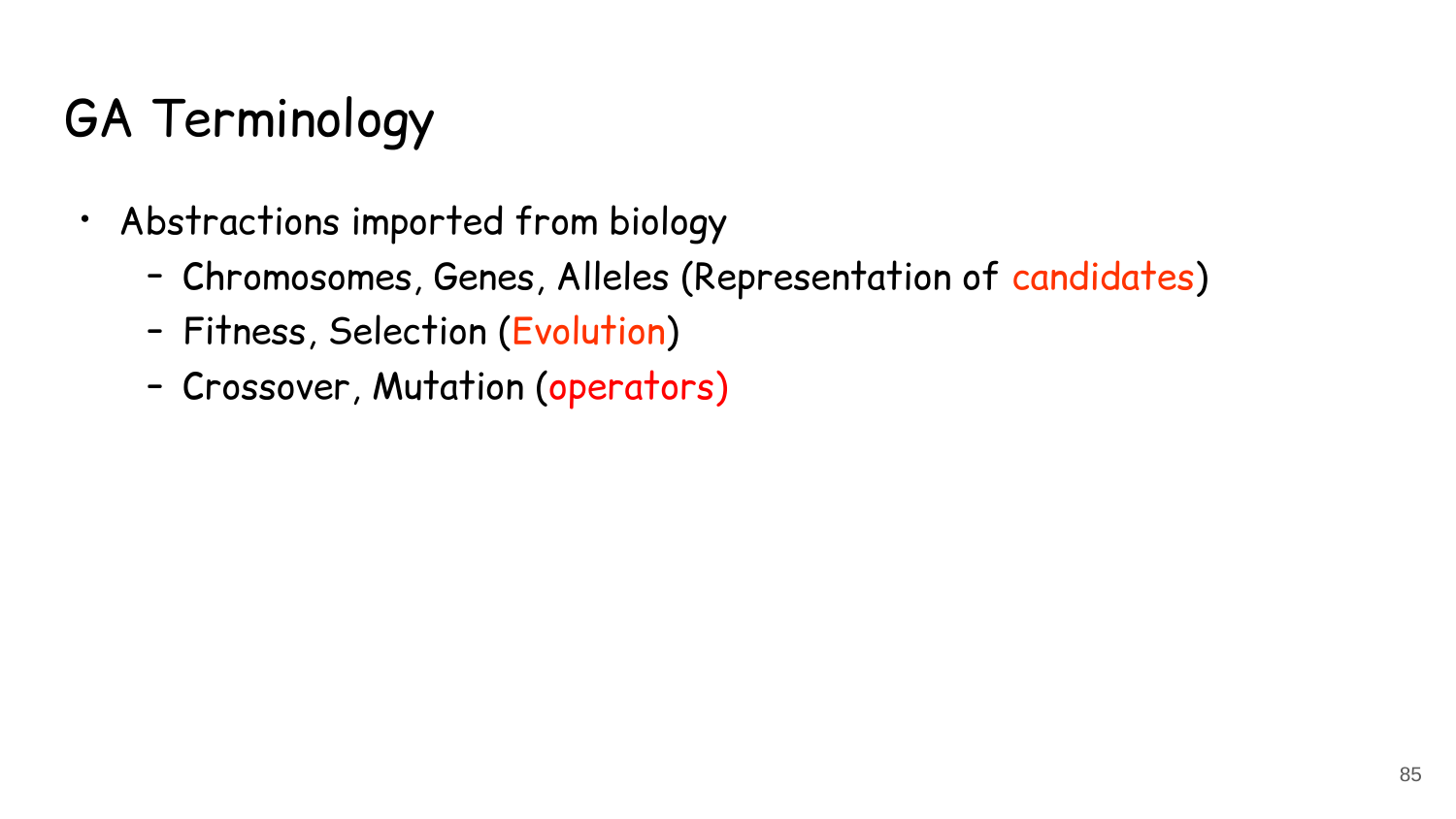

# GA Terminology

Abstractions imported from biology
Chromosomes, Genes, Alleles (Representation of candidates)
Fitness, Selection (Evolution)
Crossover, Mutation (operators)
85